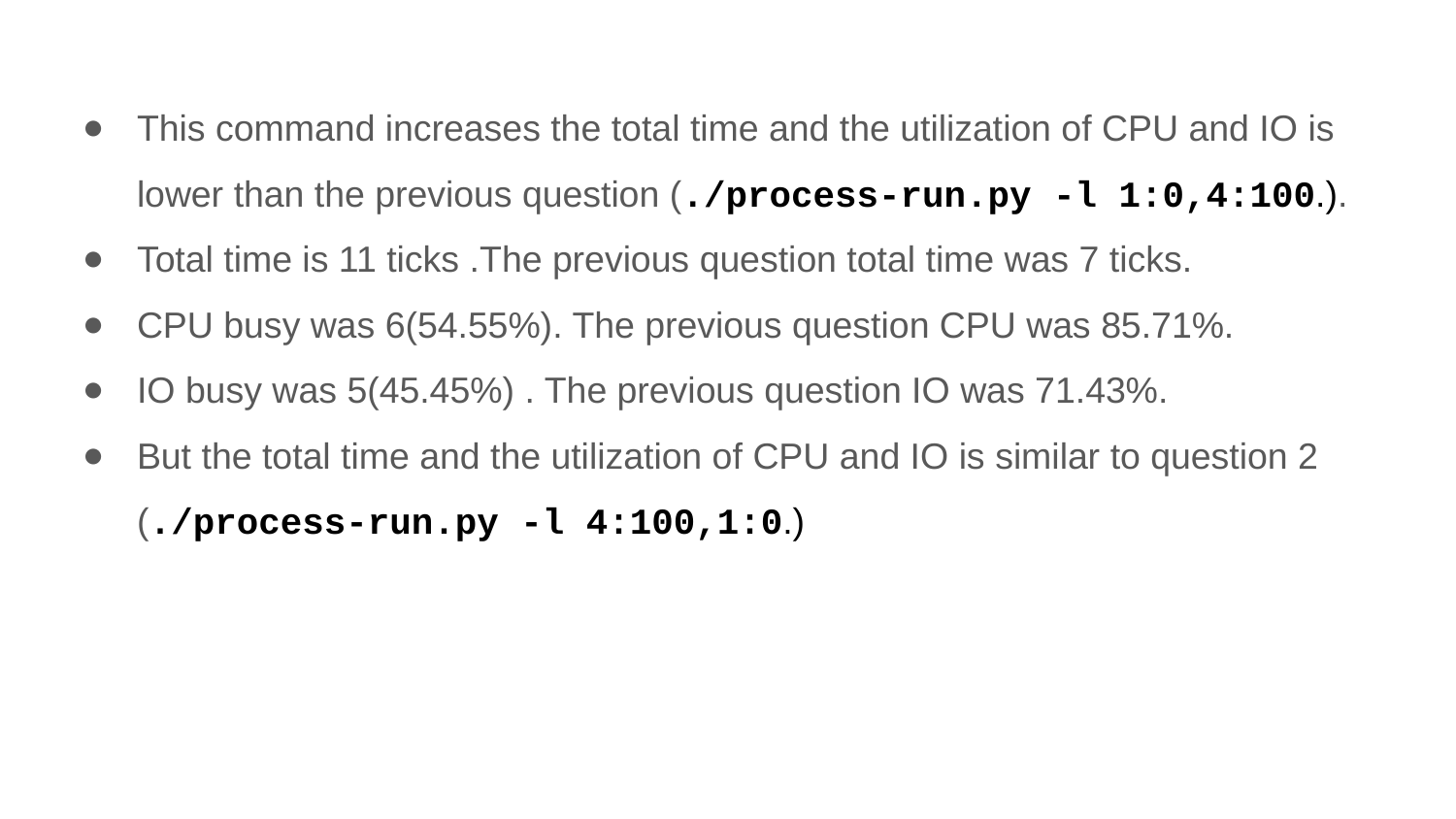

This command increases the total time and the utilization of CPU and IO is lower than the previous question (./process-run.py -l 1:0,4:100.).
Total time is 11 ticks .The previous question total time was 7 ticks.
CPU busy was 6(54.55%). The previous question CPU was 85.71%.
IO busy was 5(45.45%) . The previous question IO was 71.43%.
But the total time and the utilization of CPU and IO is similar to question 2 (./process-run.py -l 4:100,1:0.)